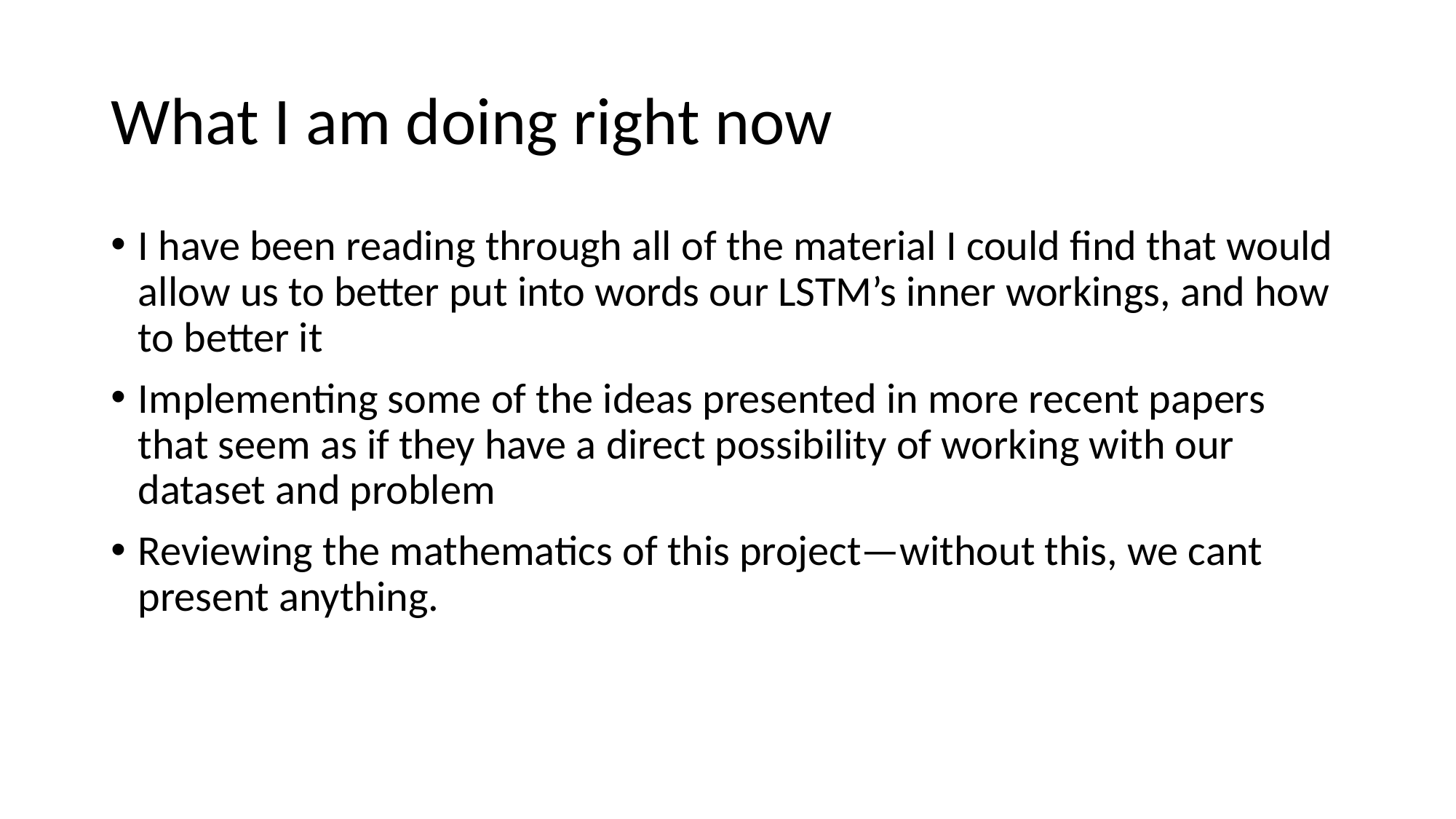

# What I am doing right now
I have been reading through all of the material I could find that would allow us to better put into words our LSTM’s inner workings, and how to better it
Implementing some of the ideas presented in more recent papers that seem as if they have a direct possibility of working with our dataset and problem
Reviewing the mathematics of this project—without this, we cant present anything.